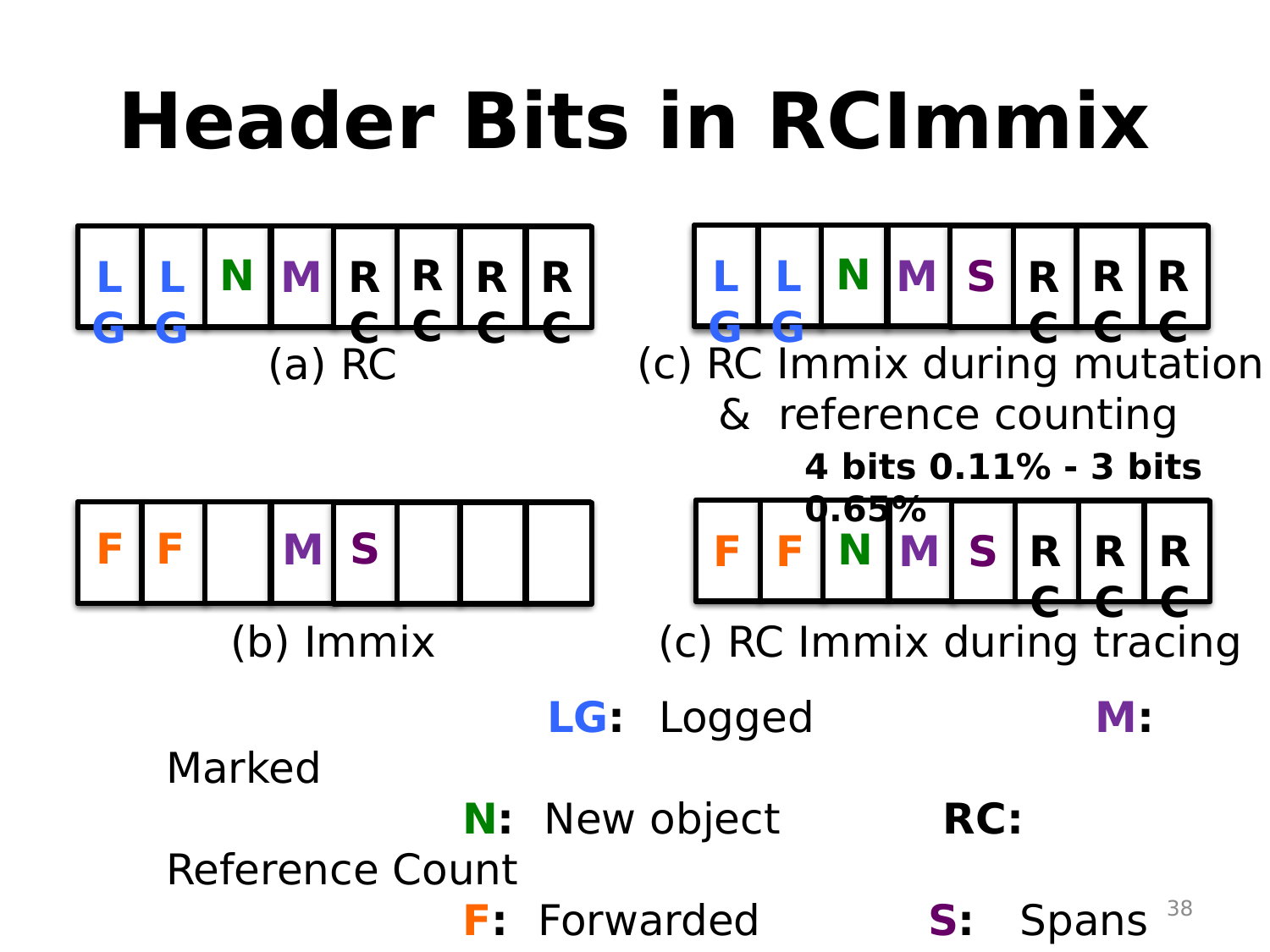

# Header Bits in RCImmix

N
LG
LG
M
S
RC
RC
RC
(c) RC Immix during mutation
      &  reference counting

RC
RC
RC
N
LG
LG
M
RC
(a) RC
4 bits 0.11% - 3 bits 0.65%

N
F
F
M
S
RC
RC
RC
(c) RC Immix during tracing

F
S
F
M
(b) Immix
			LG:  Logged                  M:  Marked
                    N:  New object            RC:  Reference Count
                    F:  Forwarded           	S:   Spans line(s)

38